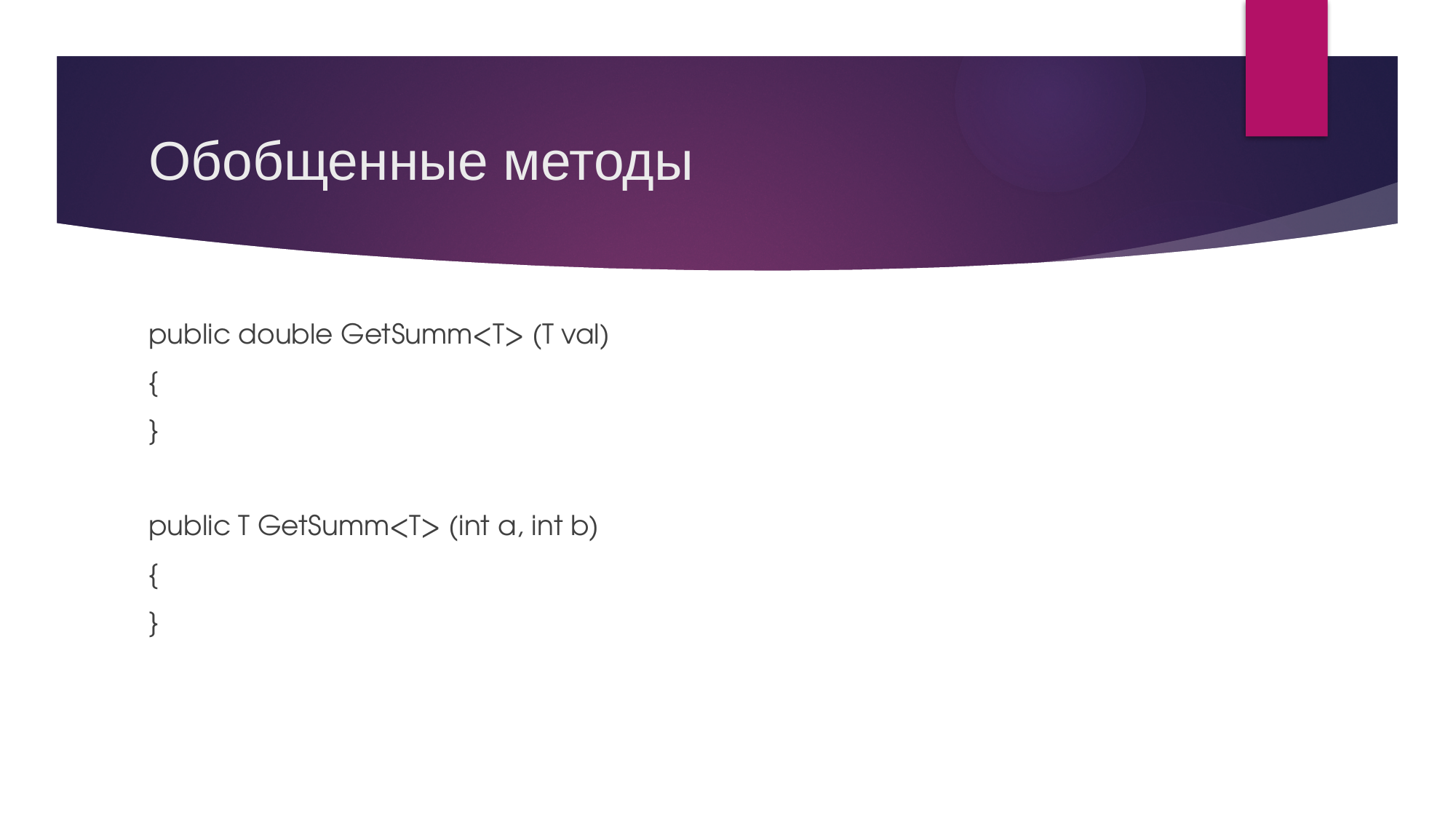

# Обобщенные методы
public double GetSumm<T> (T val)
{
}

public T GetSumm<T> (int a, int b)
{
}